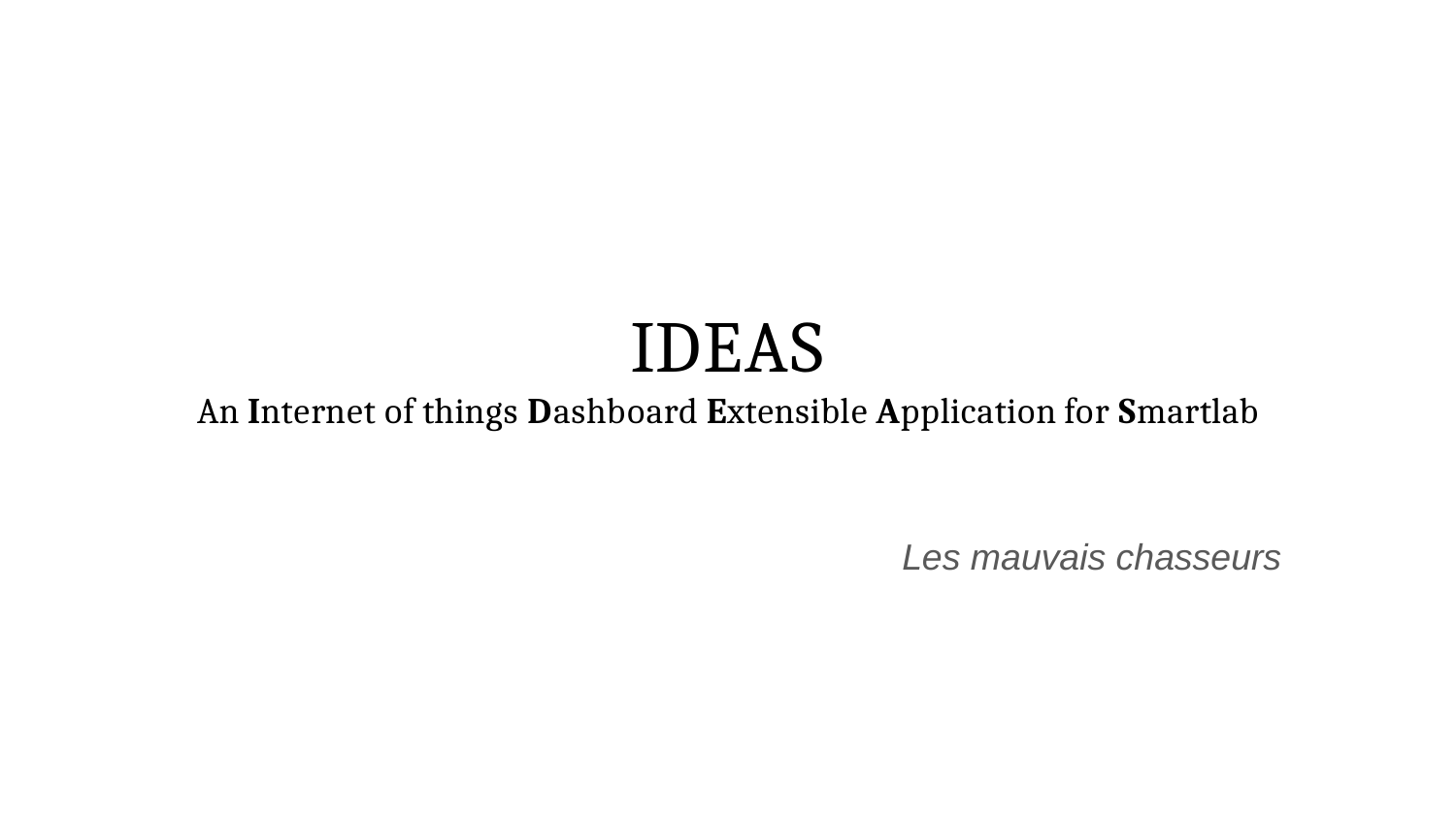

# IDEAS
An Internet of things Dashboard Extensible Application for Smartlab

Les mauvais chasseurs